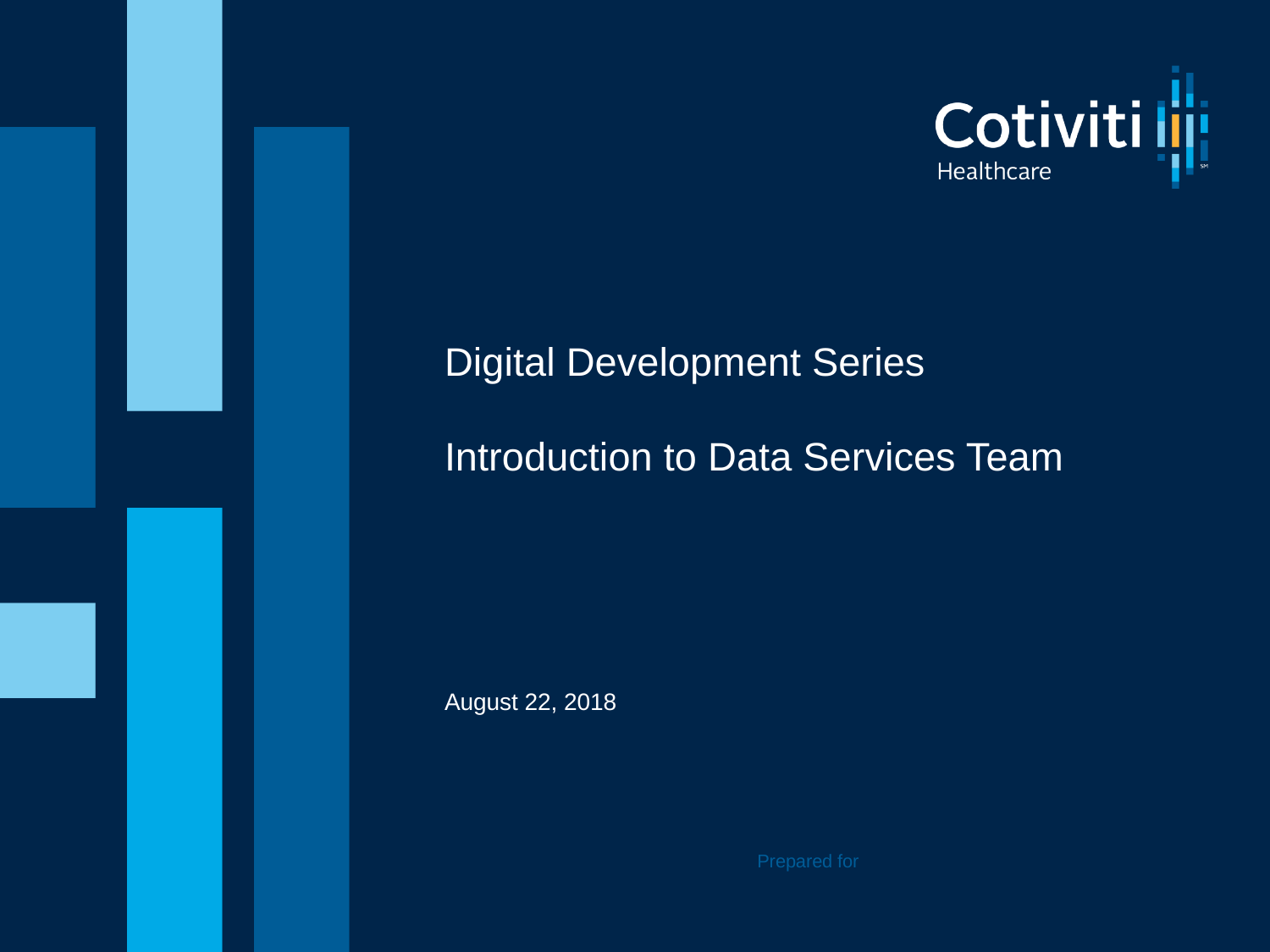

# Digital Development Series Introduction to Data Services Team
August 22, 2018